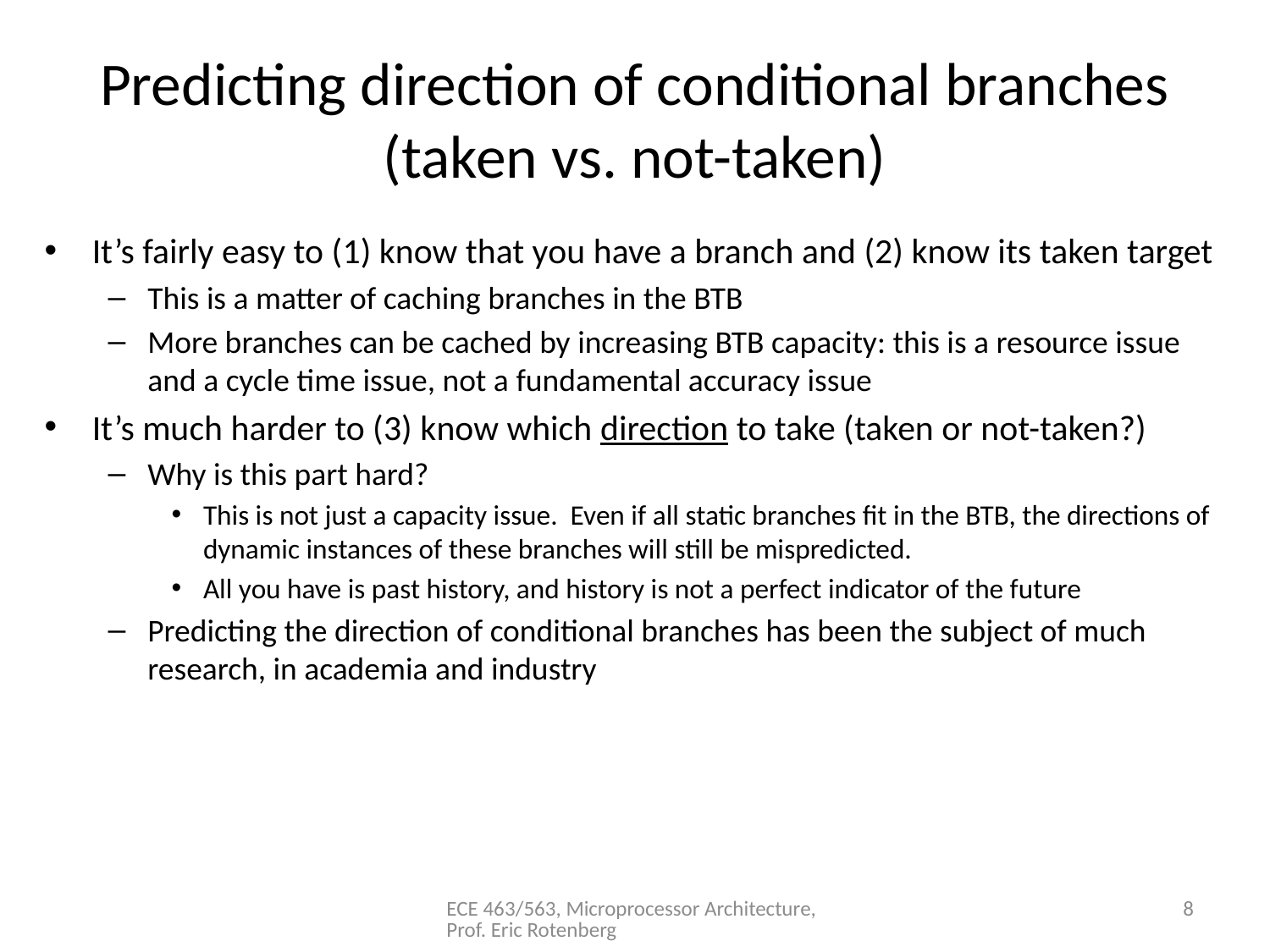

# Predicting direction of conditional branches (taken vs. not-taken)
It’s fairly easy to (1) know that you have a branch and (2) know its taken target
This is a matter of caching branches in the BTB
More branches can be cached by increasing BTB capacity: this is a resource issue and a cycle time issue, not a fundamental accuracy issue
It’s much harder to (3) know which direction to take (taken or not-taken?)
Why is this part hard?
This is not just a capacity issue.  Even if all static branches fit in the BTB, the directions of dynamic instances of these branches will still be mispredicted.
All you have is past history, and history is not a perfect indicator of the future
Predicting the direction of conditional branches has been the subject of much research, in academia and industry
ECE 463/563, Microprocessor Architecture, Prof. Eric Rotenberg
8